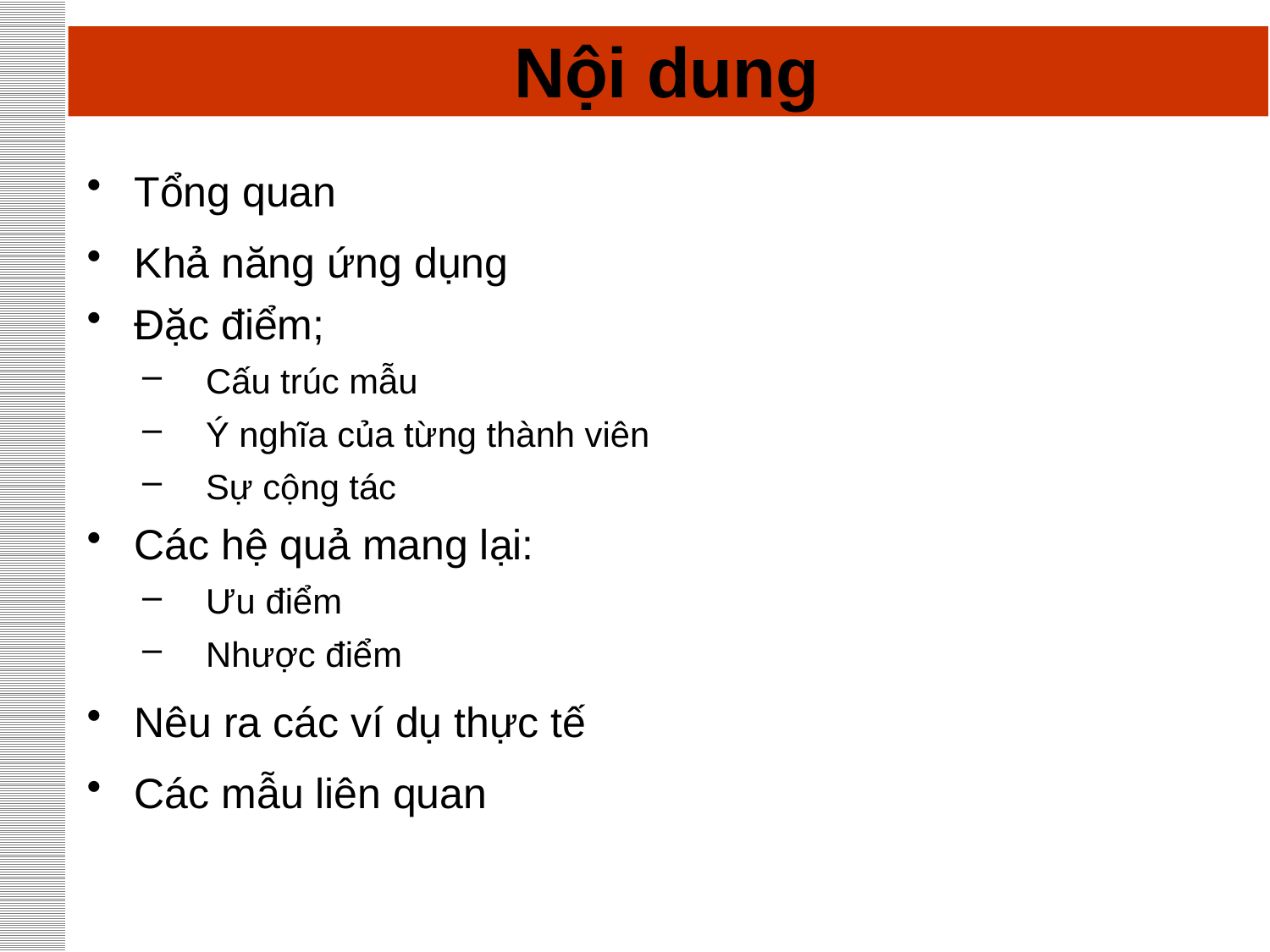

# Nội dung
Tổng quan
Khả năng ứng dụng
Đặc điểm;
Cấu trúc mẫu
Ý nghĩa của từng thành viên
Sự cộng tác
Các hệ quả mang lại:
Ưu điểm
Nhược điểm
Nêu ra các ví dụ thực tế
Các mẫu liên quan